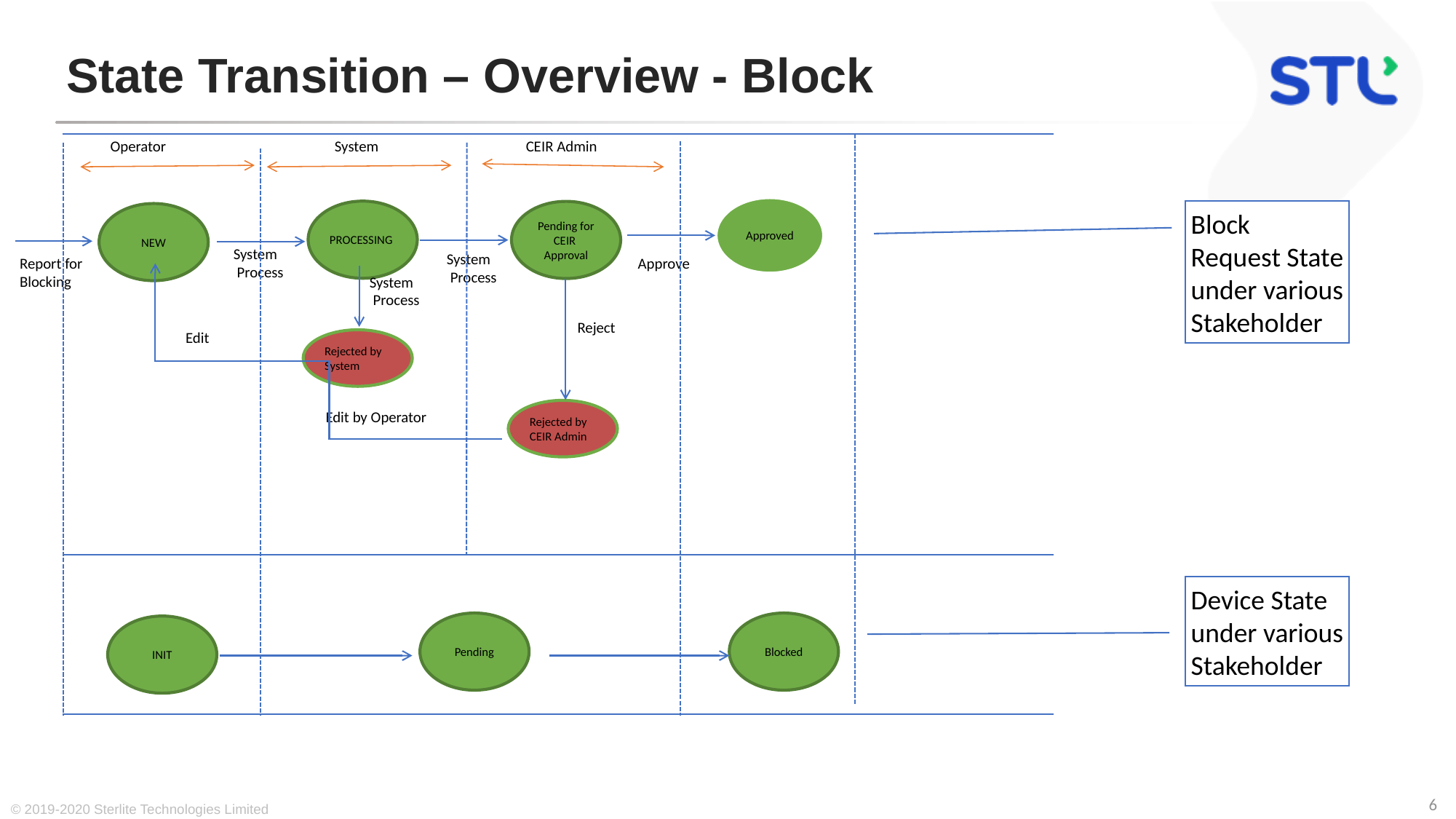

# State Transition – Overview - Block
Operator
System
CEIR Admin
Block Request State under various Stakeholder

Approved

PROCESSING

Pending for CEIR  Approval

NEW

System
 Process
System
 Process
Approve
Report for
Blocking
System
 Process
Reject
Edit

Rejected by System
Rejected by
CEIR Admin
Edit by Operator
Device State under various Stakeholder

Pending

Blocked

INIT

© 2019-2020 Sterlite Technologies Limited
6